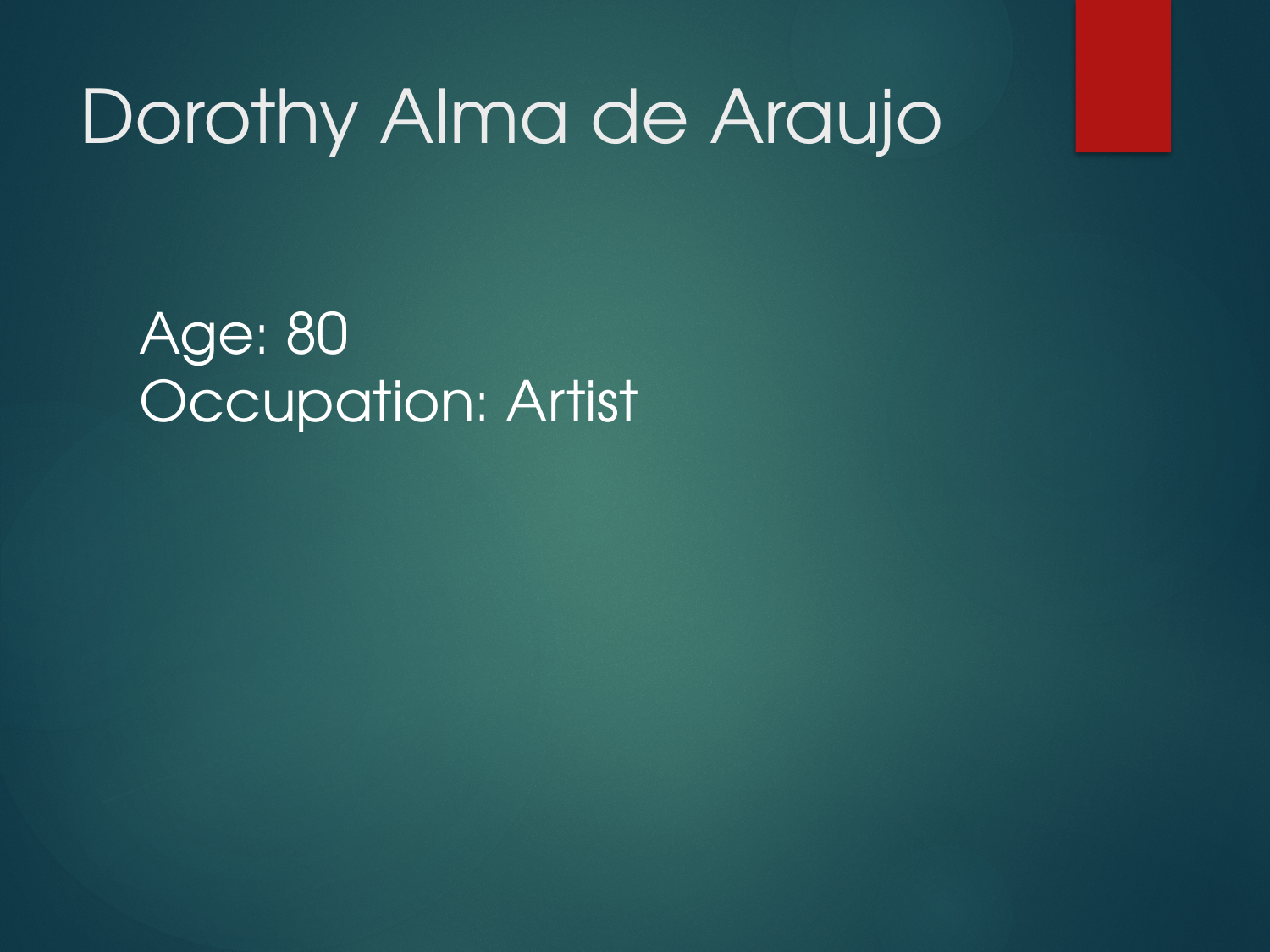

# Dorothy Alma de Araujo

Age: 80
Occupation: Artist